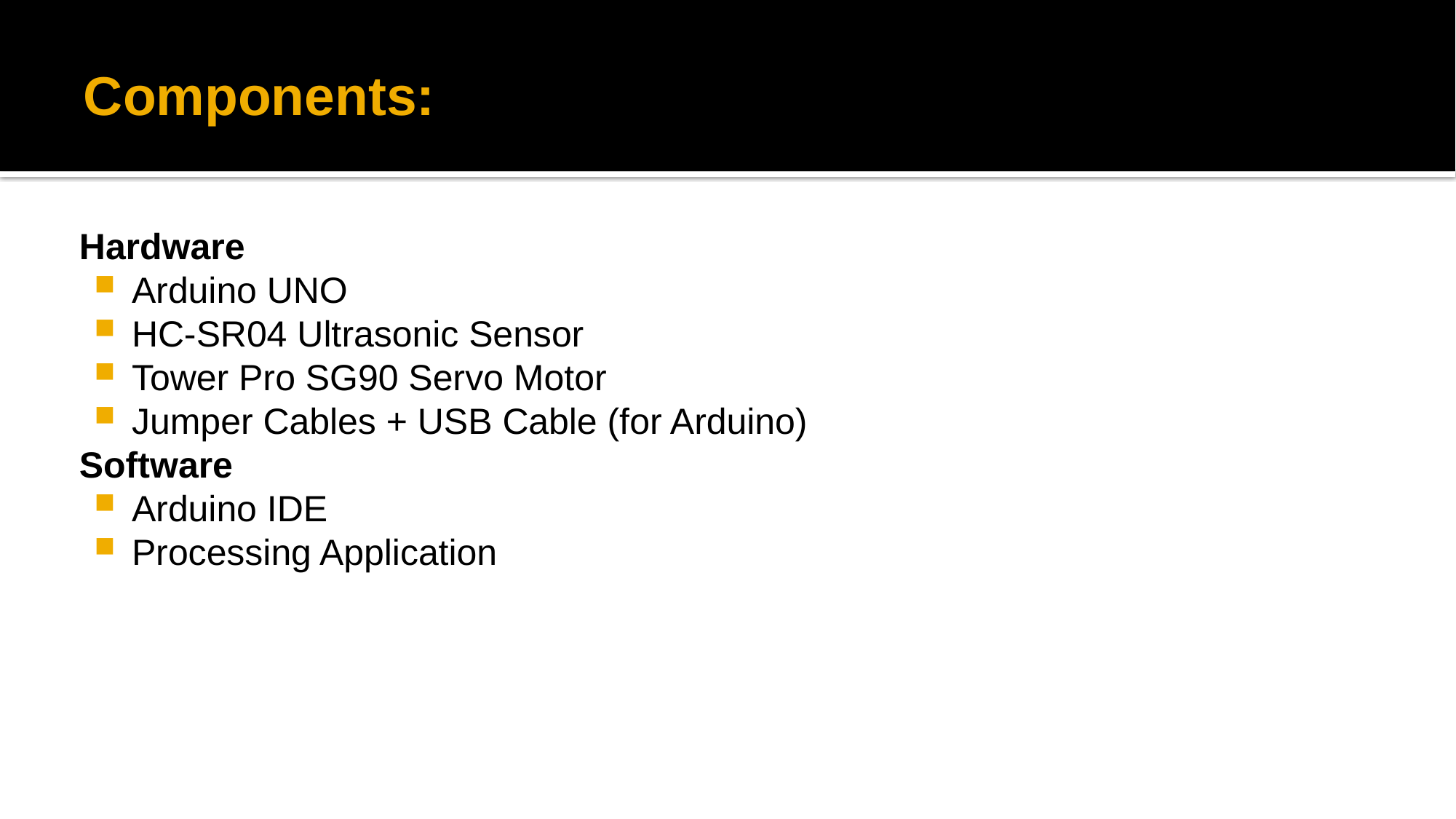

# Components:
Hardware
Arduino UNO
HC-SR04 Ultrasonic Sensor
Tower Pro SG90 Servo Motor
Jumper Cables + USB Cable (for Arduino)
Software
Arduino IDE
Processing Application